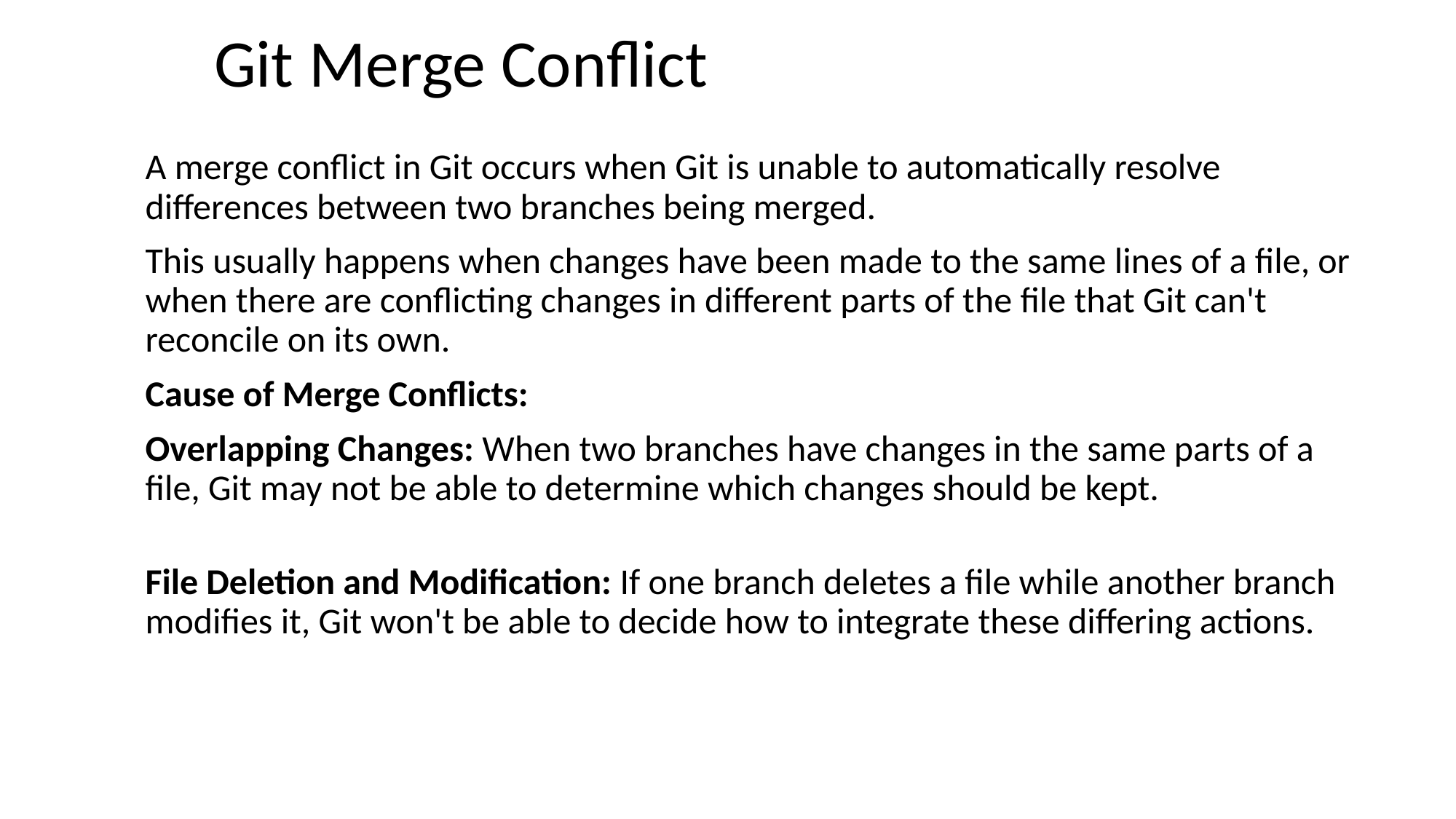

# Git Merge Conflict
A merge conflict in Git occurs when Git is unable to automatically resolve differences between two branches being merged.
This usually happens when changes have been made to the same lines of a file, or when there are conflicting changes in different parts of the file that Git can't reconcile on its own.
Cause of Merge Conflicts:
Overlapping Changes: When two branches have changes in the same parts of a file, Git may not be able to determine which changes should be kept.
File Deletion and Modification: If one branch deletes a file while another branch modifies it, Git won't be able to decide how to integrate these differing actions.